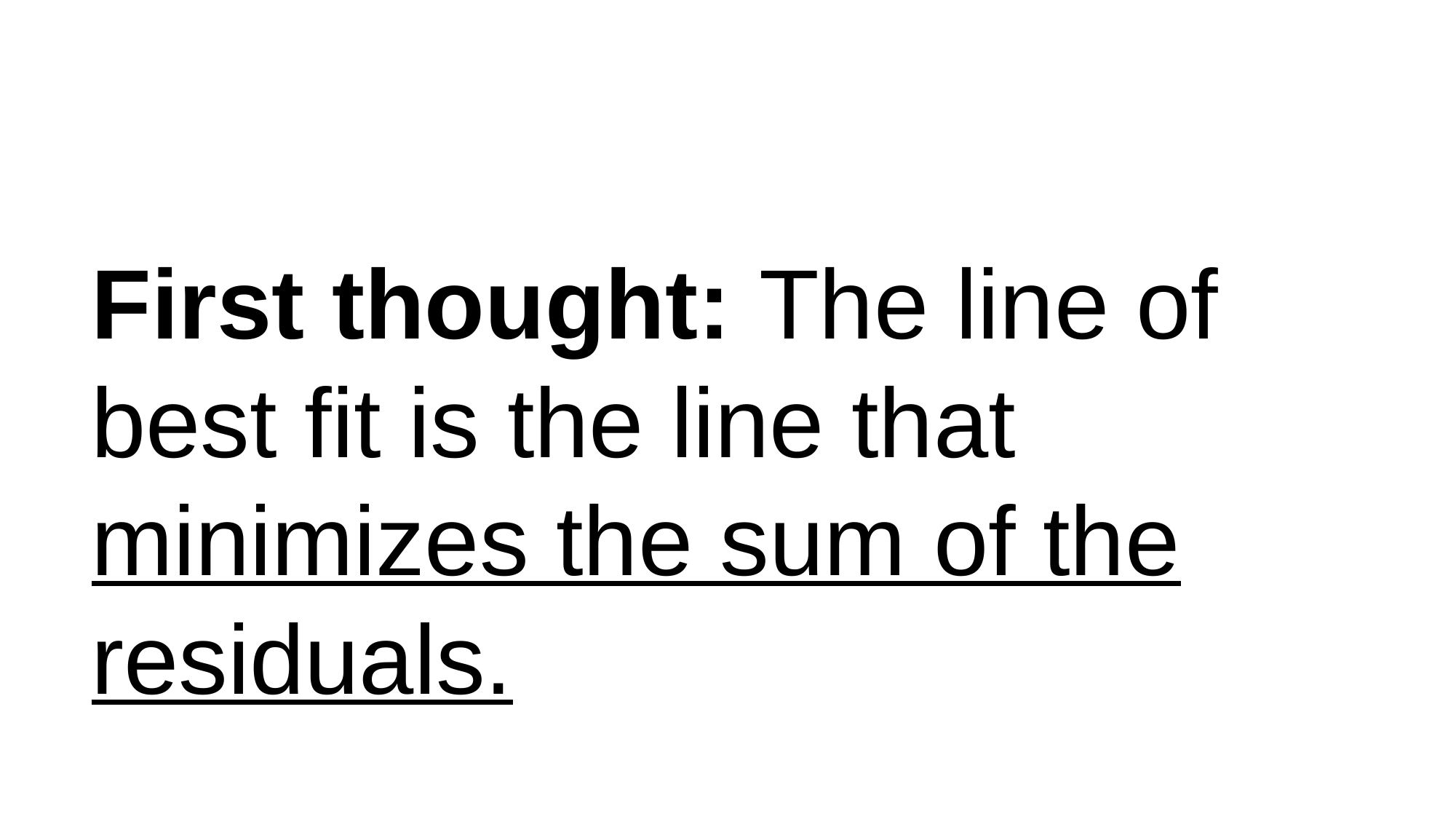

First thought: The line of best fit is the line that minimizes the sum of the residuals.